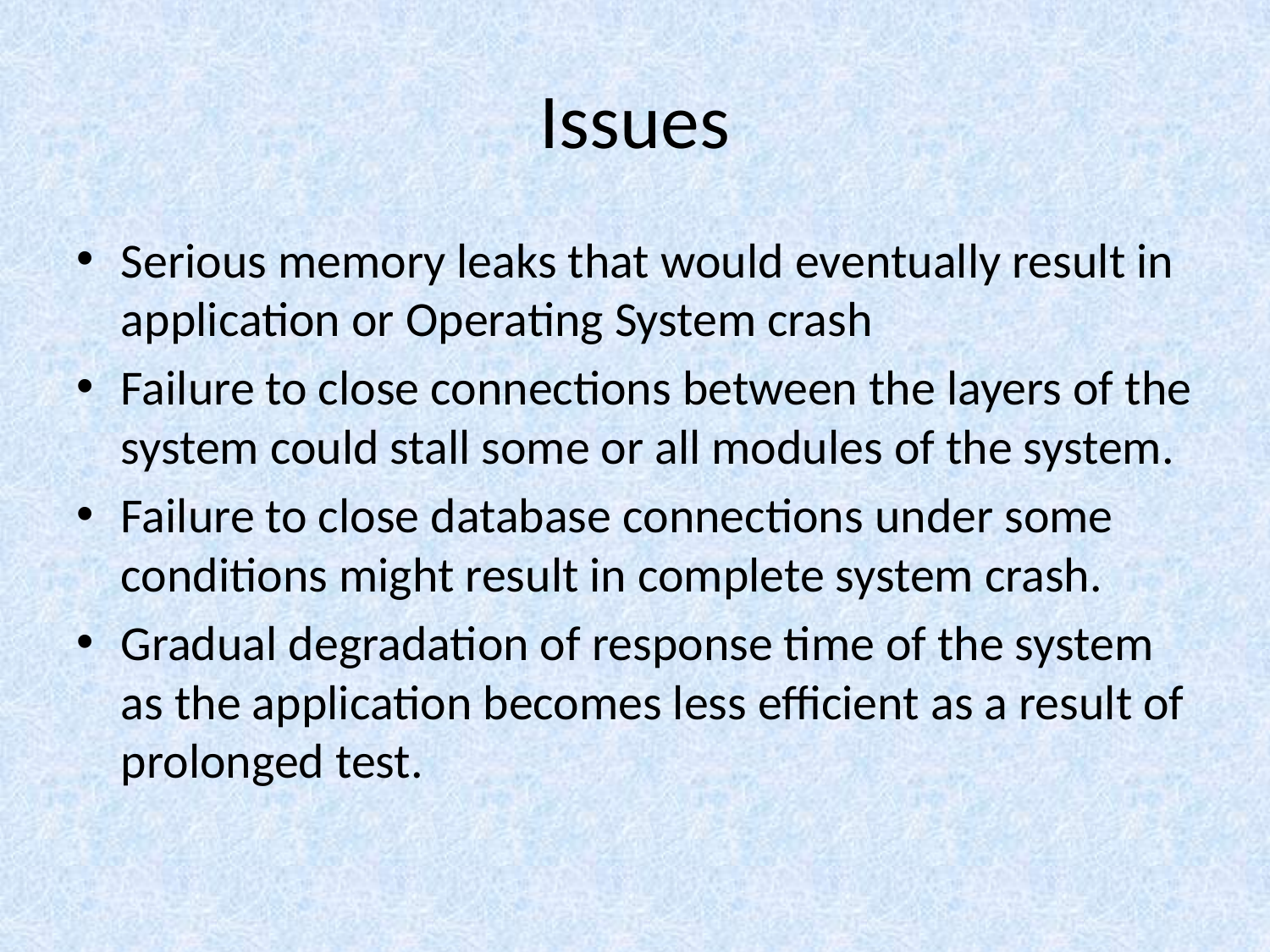

# Issues
Serious memory leaks that would eventually result in application or Operating System crash
Failure to close connections between the layers of the system could stall some or all modules of the system.
Failure to close database connections under some conditions might result in complete system crash.
Gradual degradation of response time of the system as the application becomes less efficient as a result of prolonged test.